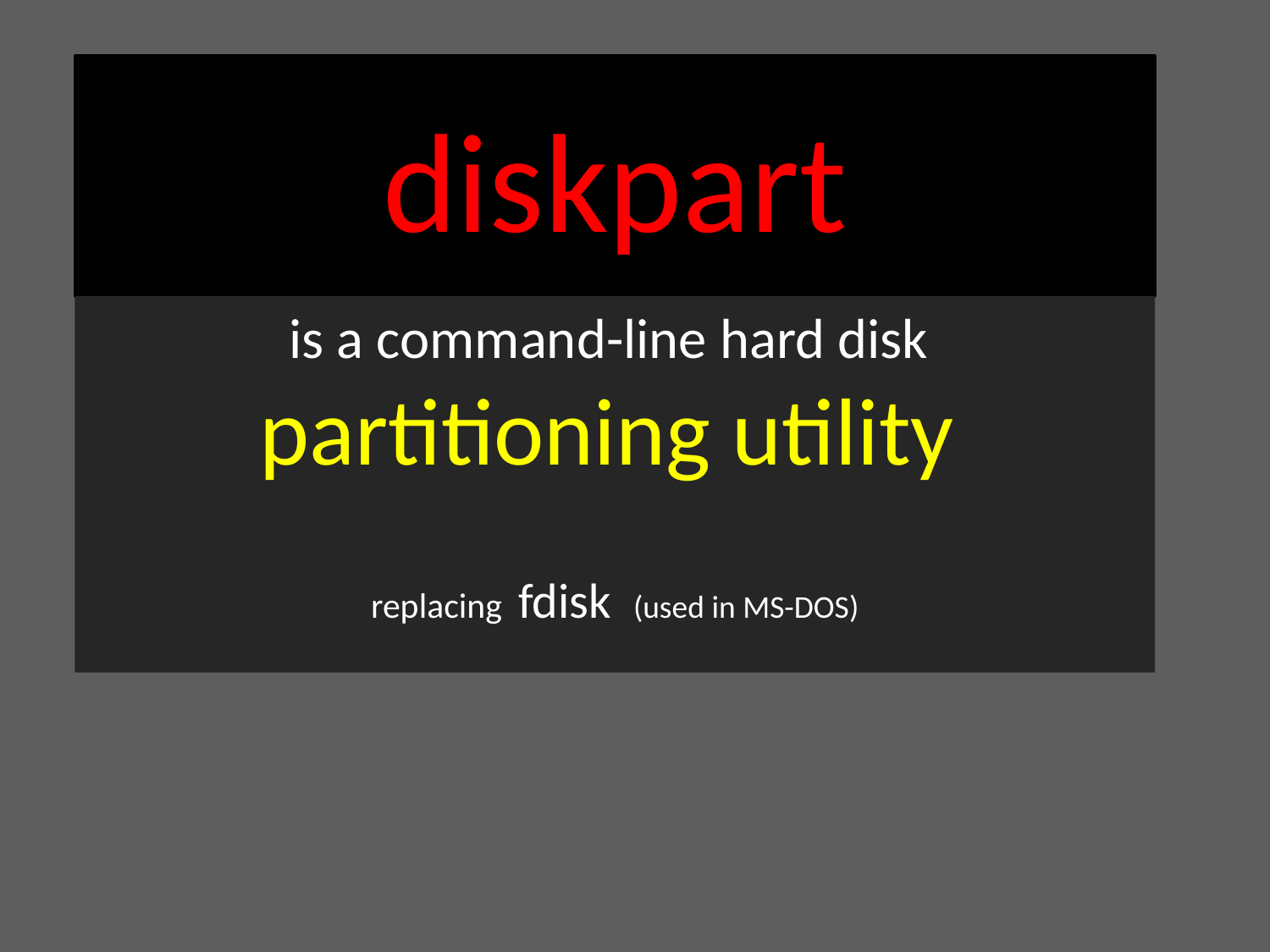

# diskpart
is a command-line hard disk
partitioning utility

replacing  fdisk  (used in MS-DOS)